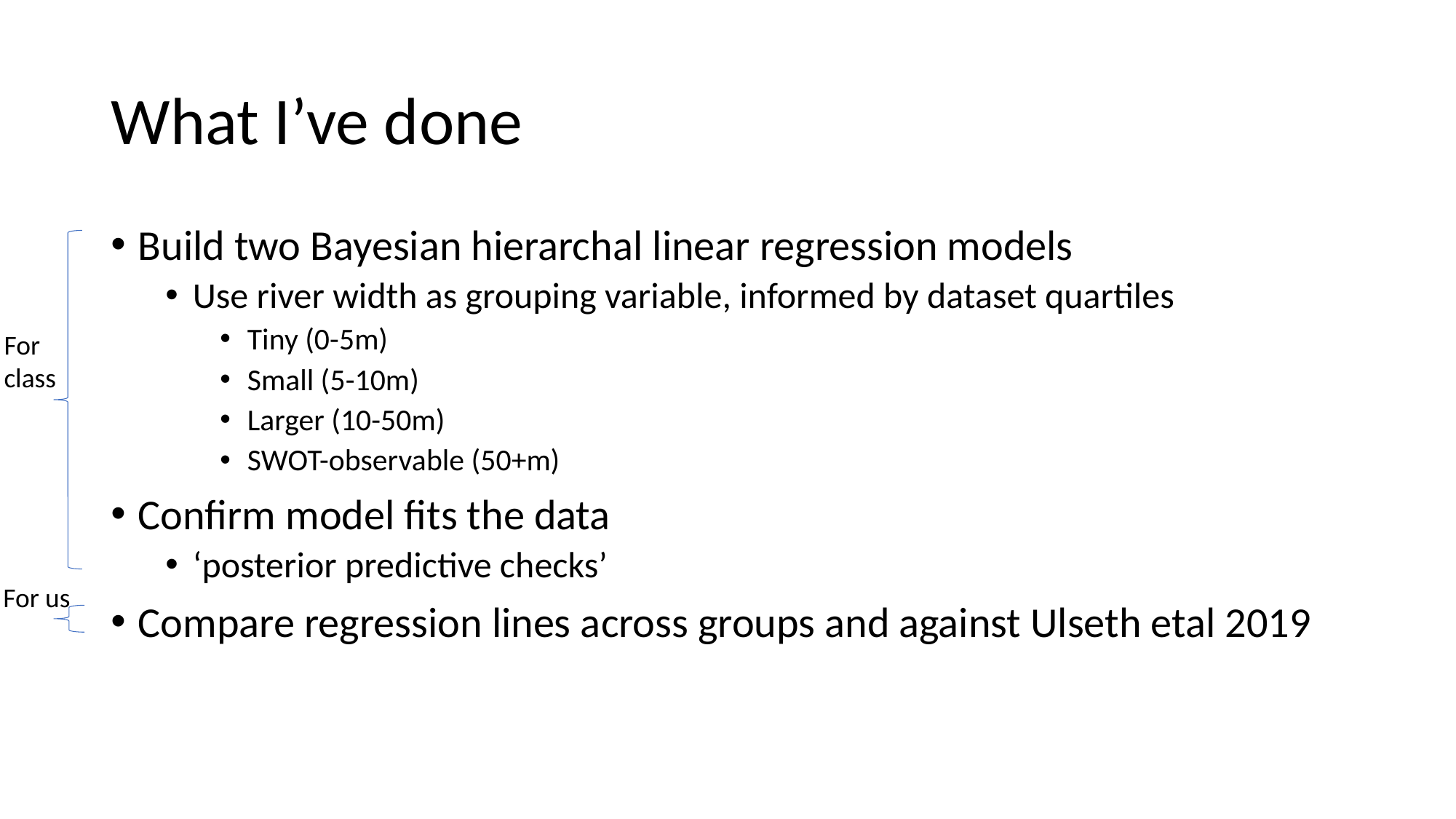

# What I’ve done
Build two Bayesian hierarchal linear regression models
Use river width as grouping variable, informed by dataset quartiles
Tiny (0-5m)
Small (5-10m)
Larger (10-50m)
SWOT-observable (50+m)
Confirm model fits the data
‘posterior predictive checks’
Compare regression lines across groups and against Ulseth etal 2019

For class
For us